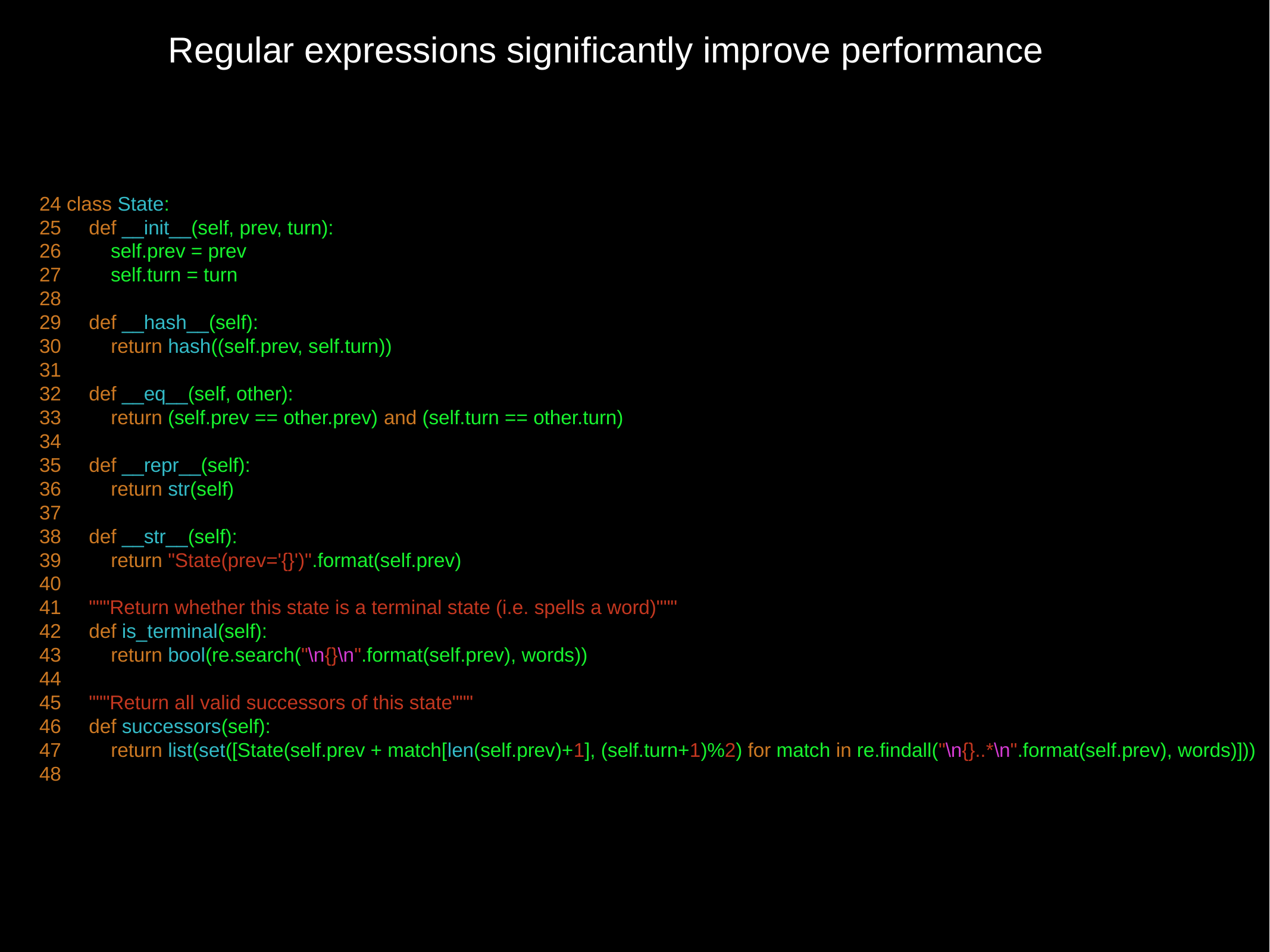

Regular expressions significantly improve performance

 24 class State:
 25     def __init__(self, prev, turn):
 26         self.prev = prev
 27         self.turn = turn
 28
 29     def __hash__(self):
 30         return hash((self.prev, self.turn))
 31
 32     def __eq__(self, other):
 33         return (self.prev == other.prev) and (self.turn == other.turn)
 34
 35     def __repr__(self):
 36         return str(self)
 37
 38     def __str__(self):
 39         return "State(prev='{}')".format(self.prev)
 40
 41     """Return whether this state is a terminal state (i.e. spells a word)"""
 42     def is_terminal(self):
 43         return bool(re.search("\n{}\n".format(self.prev), words))
 44
 45     """Return all valid successors of this state"""
 46     def successors(self):
 47         return list(set([State(self.prev + match[len(self.prev)+1], (self.turn+1)%2) for match in re.findall("\n{}..*\n".format(self.prev), words)]))
 48